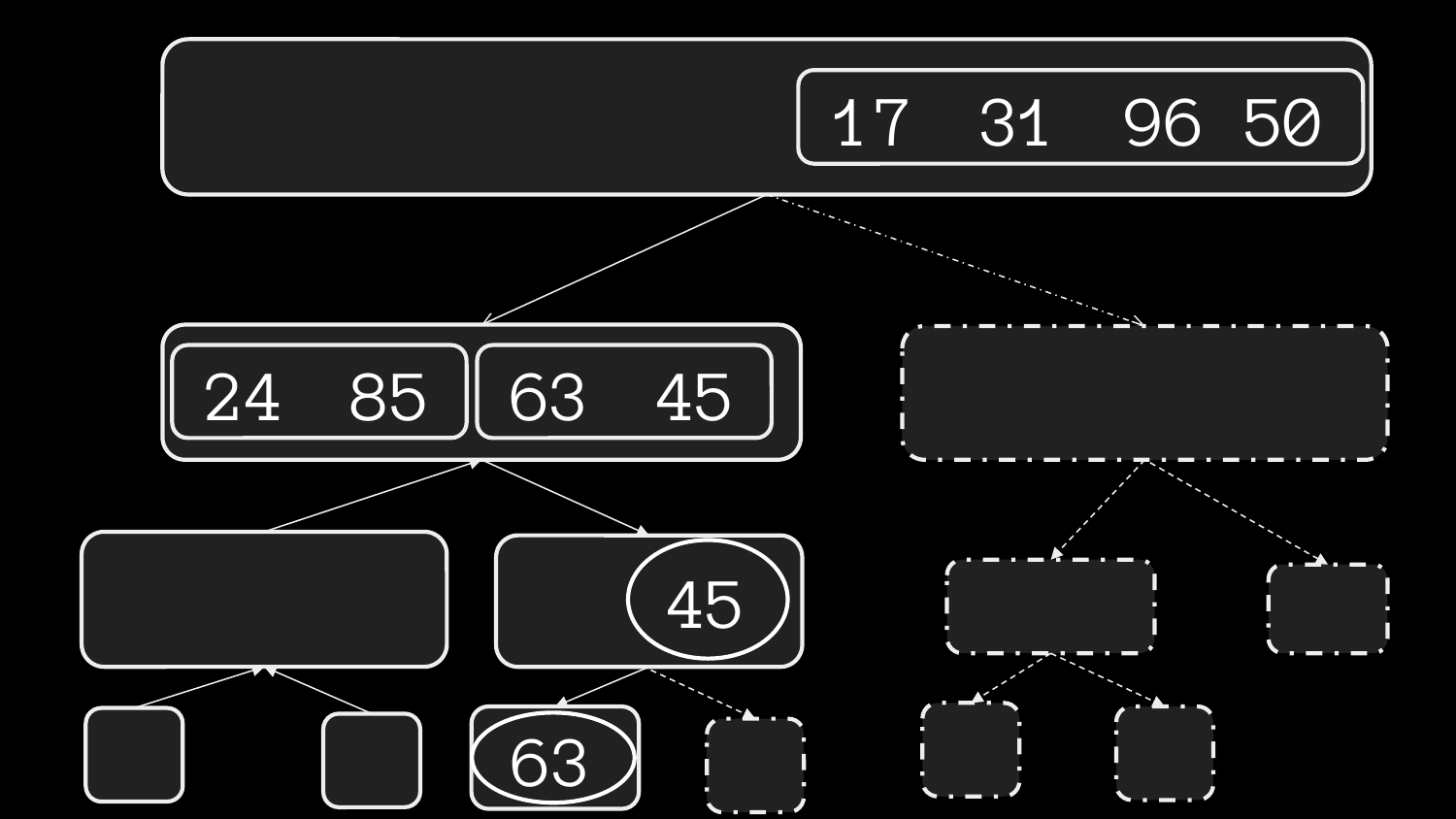

17	31	96 50

24	85
63	45

45

63